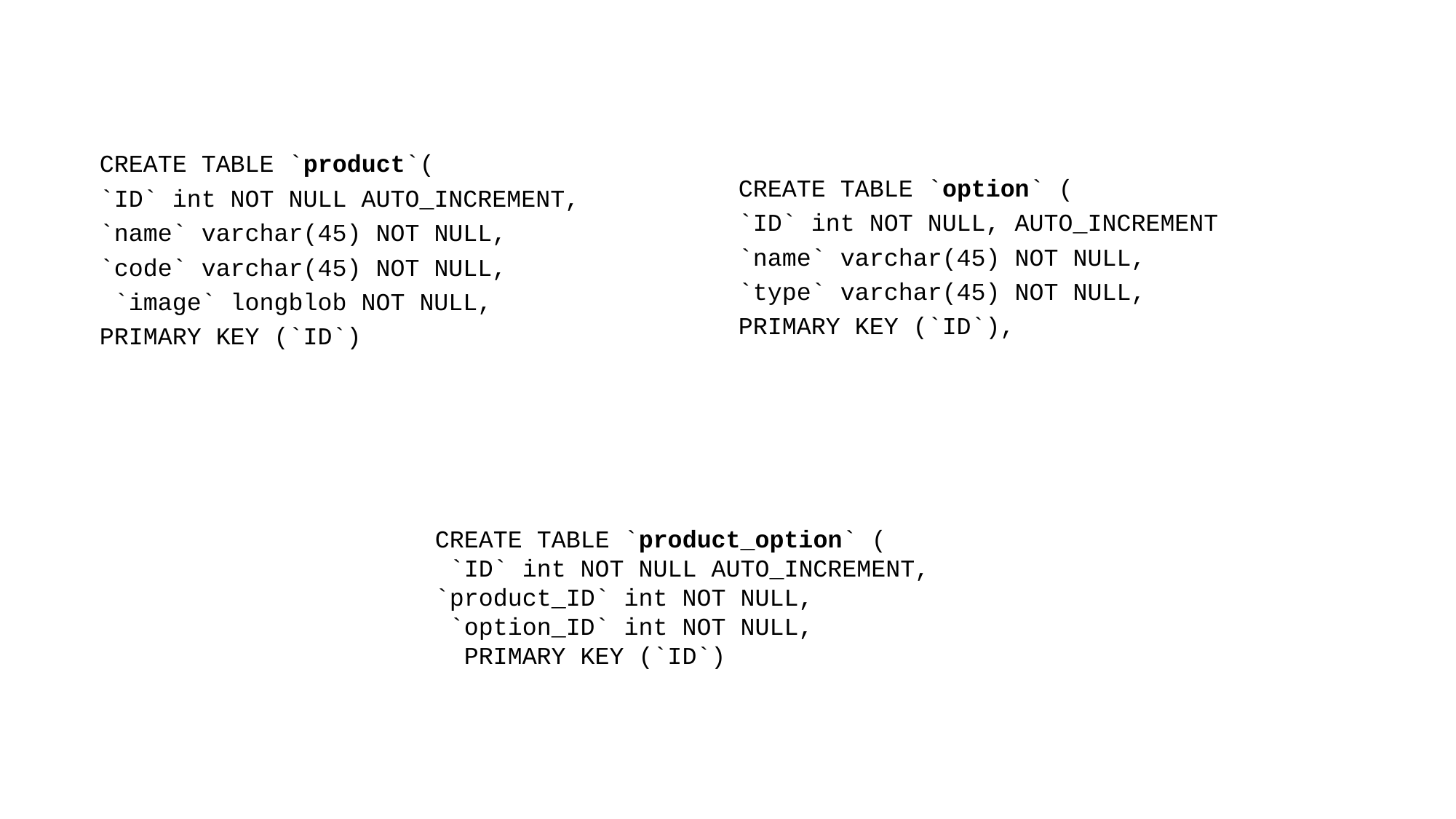

CREATE TABLE `product`(
`ID` int NOT NULL AUTO_INCREMENT,
`name` varchar(45) NOT NULL,
`code` varchar(45) NOT NULL,
 `image` longblob NOT NULL,
PRIMARY KEY (`ID`)
CREATE TABLE `option` (
`ID` int NOT NULL, AUTO_INCREMENT
`name` varchar(45) NOT NULL,
`type` varchar(45) NOT NULL,
PRIMARY KEY (`ID`),
CREATE TABLE `product_option` (
 `ID` int NOT NULL AUTO_INCREMENT,  `product_ID` int NOT NULL,
 `option_ID` int NOT NULL,
  PRIMARY KEY (`ID`)